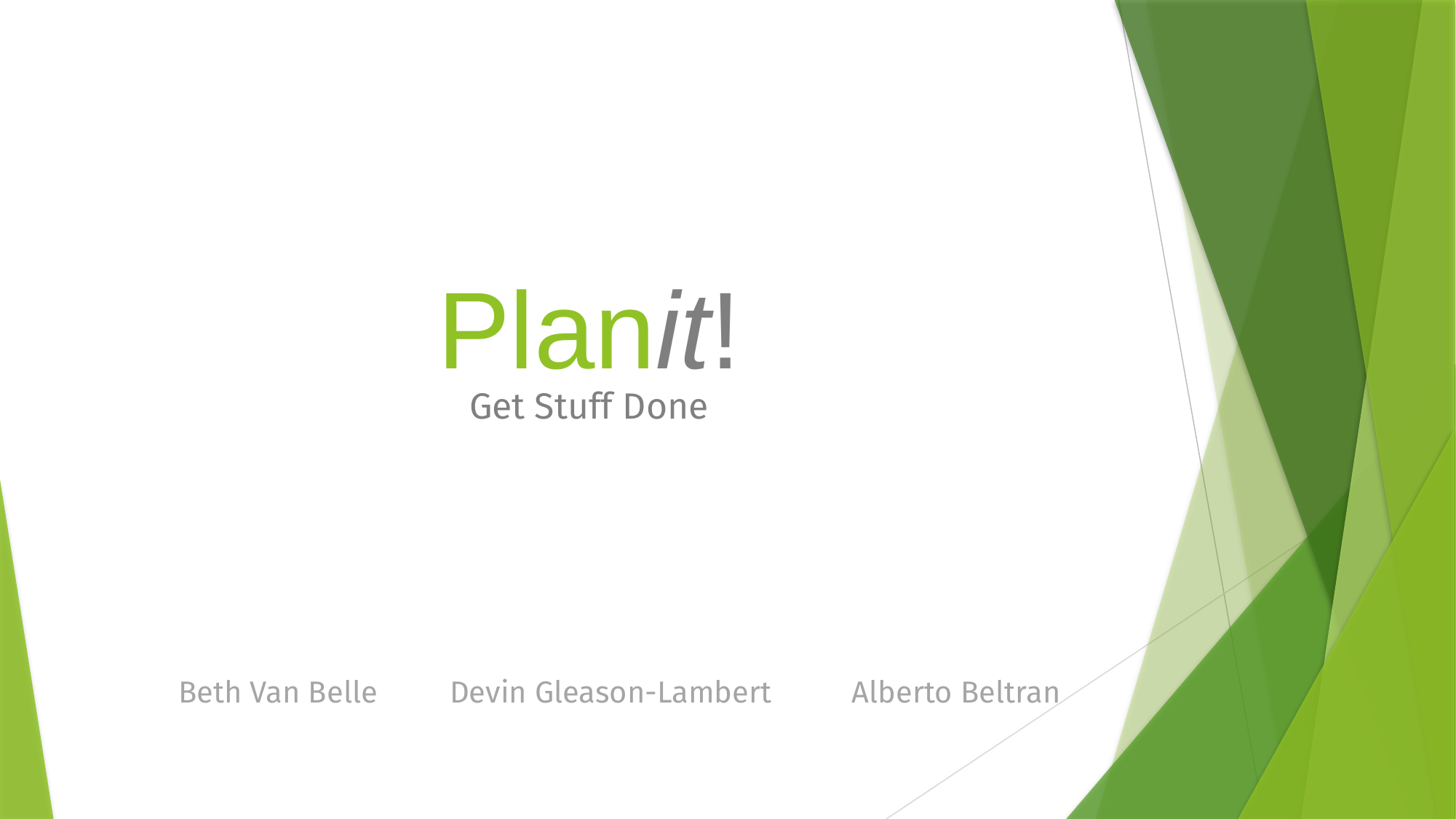

Planit!

Get Stuff Done

Beth Van Belle         Devin Gleason-Lambert          Alberto Beltran